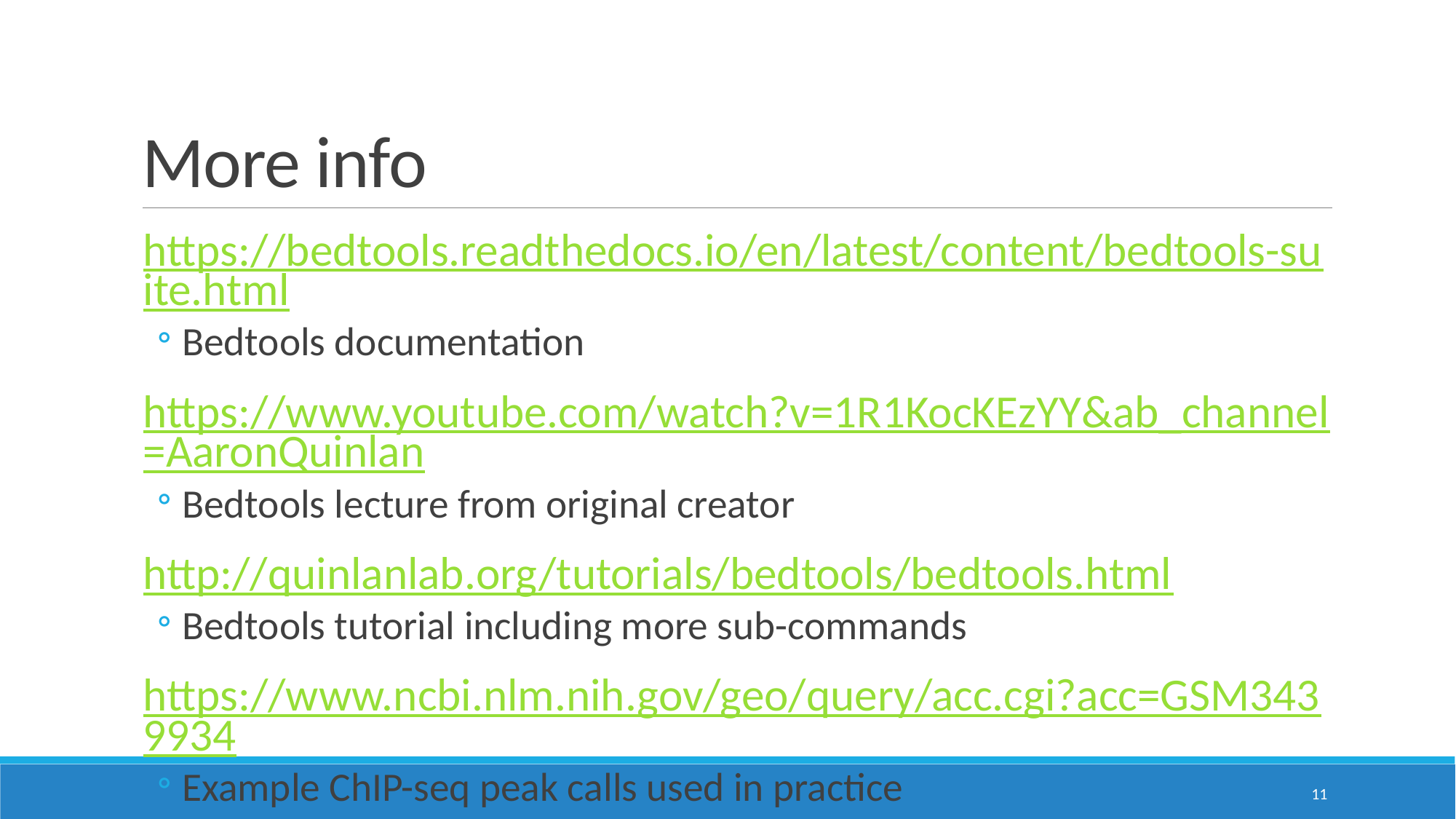

# More info
https://bedtools.readthedocs.io/en/latest/content/bedtools-suite.html
Bedtools documentation
https://www.youtube.com/watch?v=1R1KocKEzYY&ab_channel=AaronQuinlan
Bedtools lecture from original creator
http://quinlanlab.org/tutorials/bedtools/bedtools.html
Bedtools tutorial including more sub-commands
https://www.ncbi.nlm.nih.gov/geo/query/acc.cgi?acc=GSM3439934
Example ChIP-seq peak calls used in practice

11